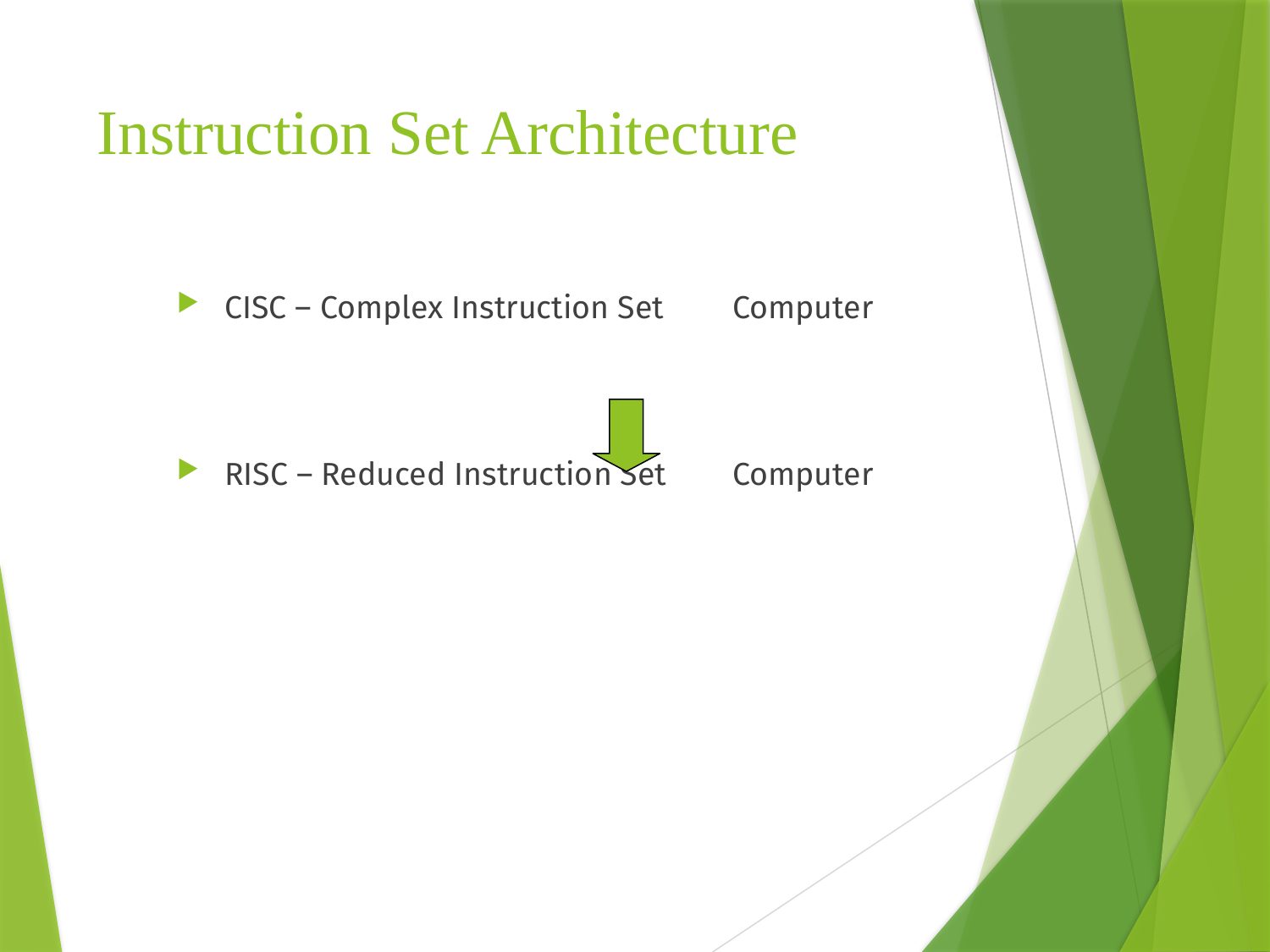

# Instruction Set Architecture
CISC – Complex Instruction Set 	Computer

RISC – Reduced Instruction Set 	Computer